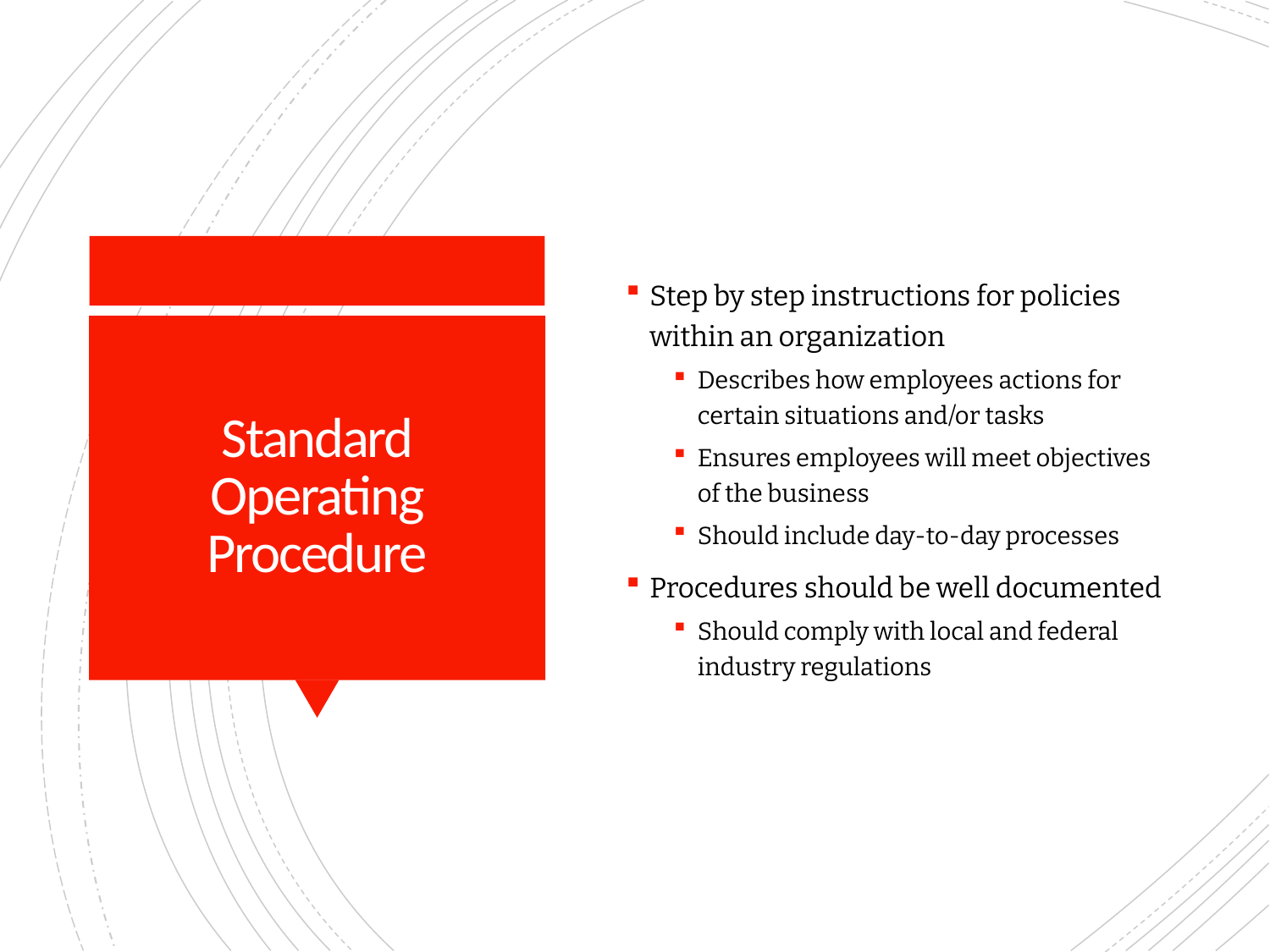

Step by step instructions for policies within an organization
Describes how employees actions for certain situations and/or tasks
Ensures employees will meet objectives of the business
Should include day-to-day processes
Procedures should be well documented
Should comply with local and federal industry regulations
# Standard Operating Procedure